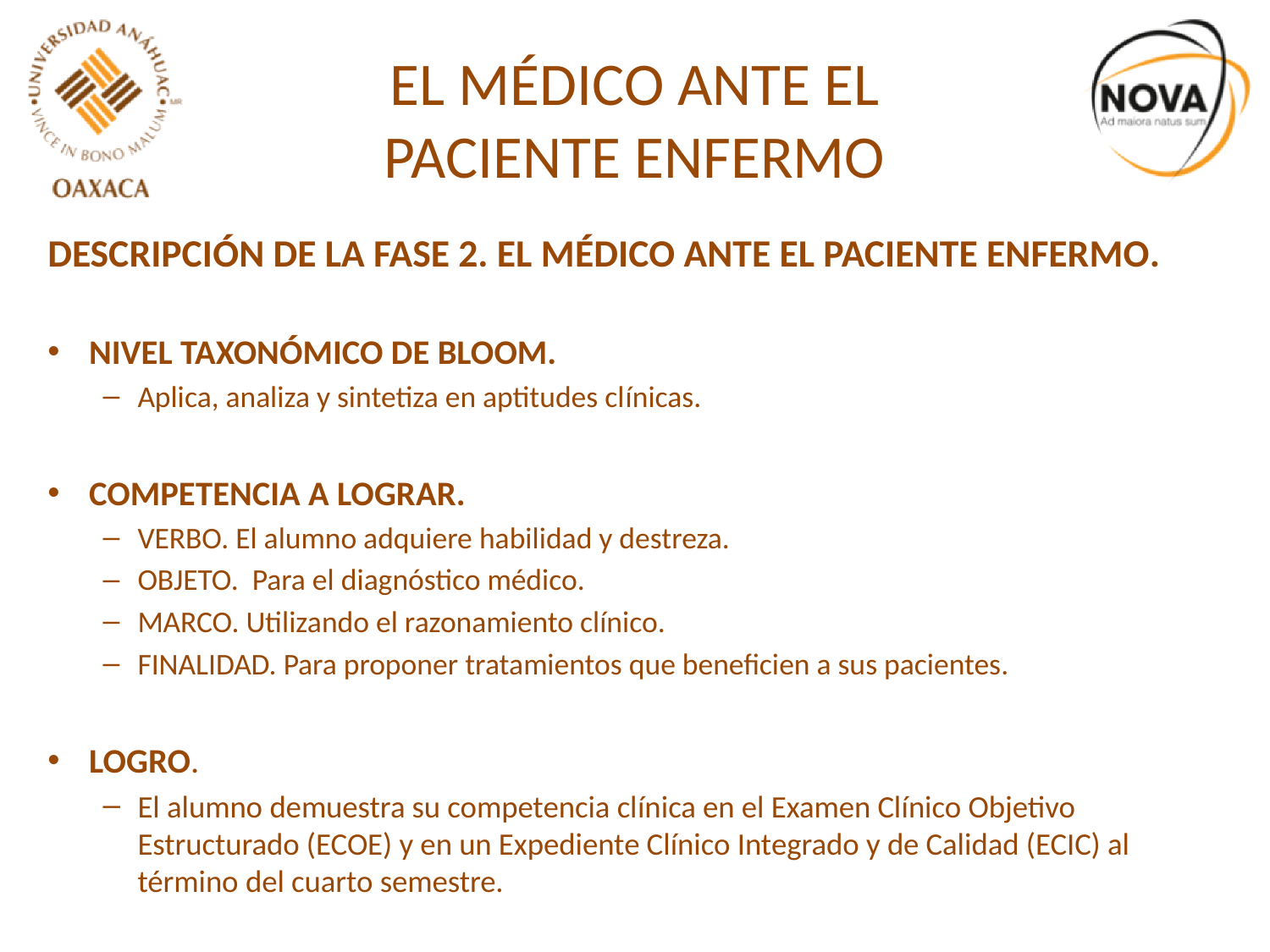

# EL MÉDICO ANTE EL PACIENTE ENFERMO
DESCRIPCIÓN DE LA FASE 2. EL MÉDICO ANTE EL PACIENTE ENFERMO.

NIVEL TAXONÓMICO DE BLOOM.
Aplica, analiza y sintetiza en aptitudes clínicas.

COMPETENCIA A LOGRAR.
VERBO. El alumno adquiere habilidad y destreza.
OBJETO.  Para el diagnóstico médico.
MARCO. Utilizando el razonamiento clínico.
FINALIDAD. Para proponer tratamientos que beneficien a sus pacientes.

LOGRO.
El alumno demuestra su competencia clínica en el Examen Clínico Objetivo Estructurado (ECOE) y en un Expediente Clínico Integrado y de Calidad (ECIC) al término del cuarto semestre.